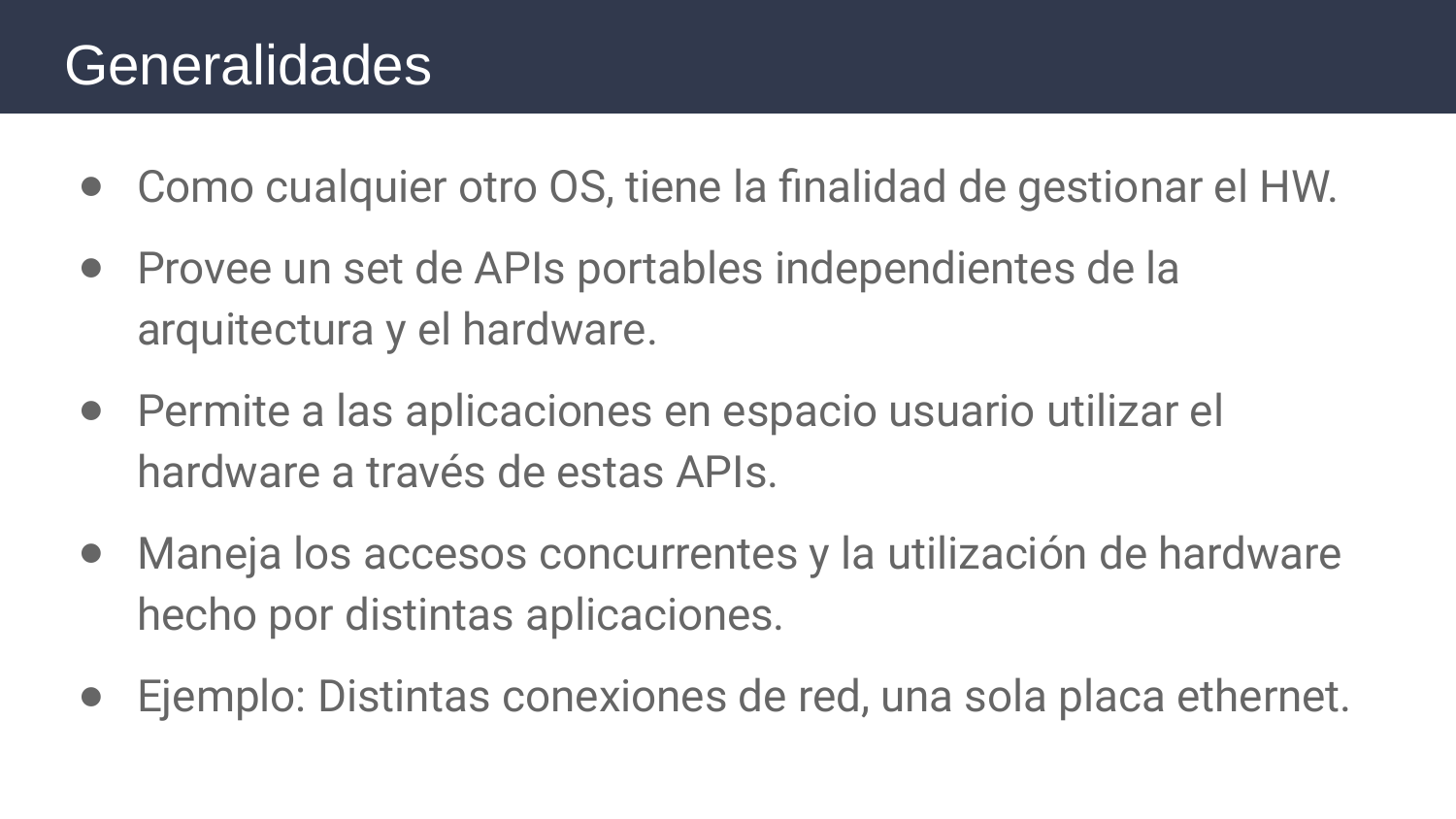

# Generalidades
Como cualquier otro OS, tiene la finalidad de gestionar el HW.
Provee un set de APIs portables independientes de la arquitectura y el hardware.
Permite a las aplicaciones en espacio usuario utilizar el hardware a través de estas APIs.
Maneja los accesos concurrentes y la utilización de hardware hecho por distintas aplicaciones.
Ejemplo: Distintas conexiones de red, una sola placa ethernet.